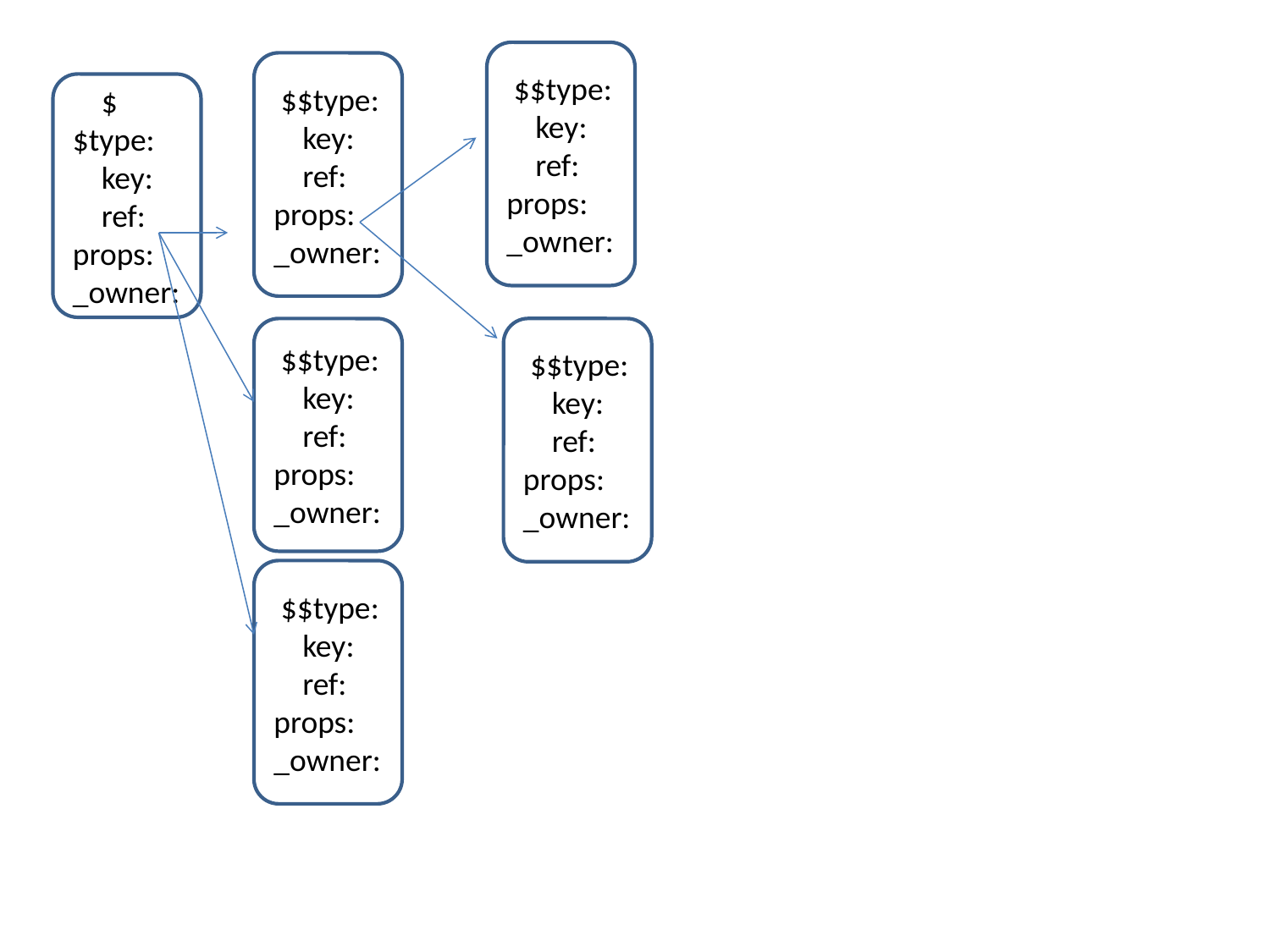

$$type:
    key:
    ref:    props:   _owner:
 $$type:
    key:
    ref:    props:   _owner:
    $$type:
    key:
    ref:    props:   _owner:
 $$type:
    key:
    ref:    props:   _owner:
 $$type:
    key:
    ref:    props:   _owner:
 $$type:
    key:
    ref:    props:   _owner: